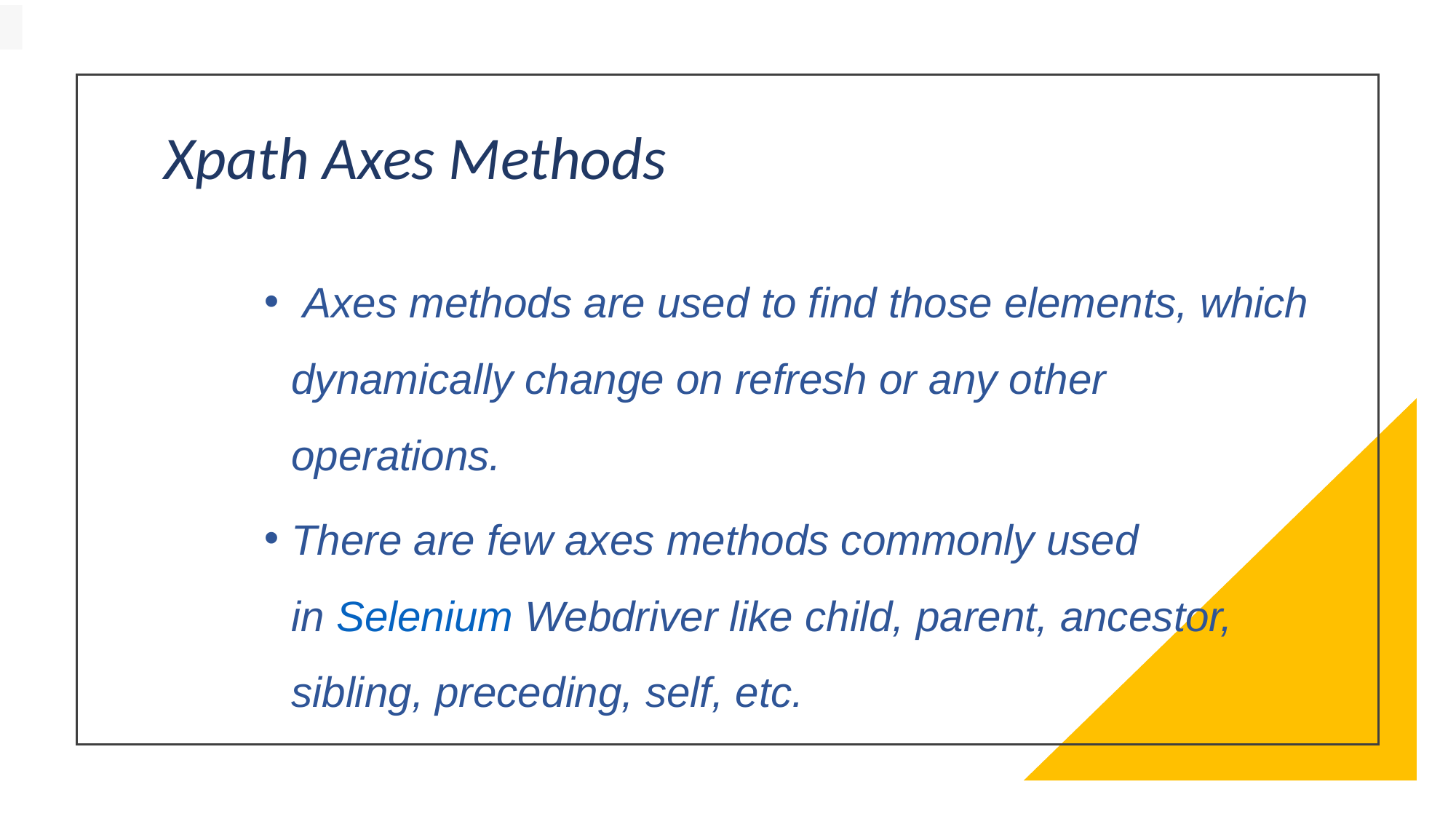

# Xpath Axes Methods
 Axes methods are used to find those elements, which dynamically change on refresh or any other operations.
There are few axes methods commonly used in Selenium Webdriver like child, parent, ancestor, sibling, preceding, self, etc.